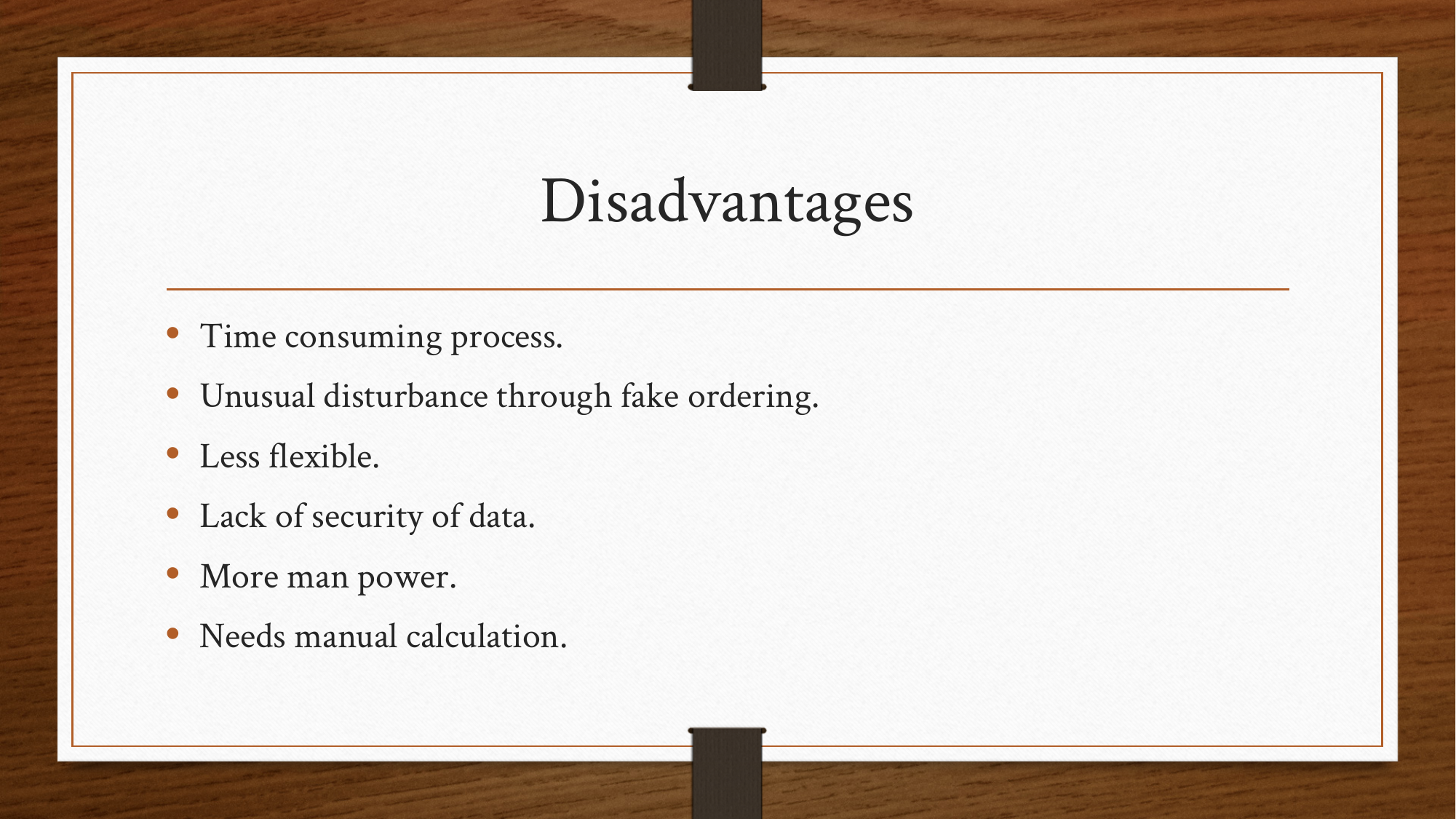

# Disadvantages
Time consuming process.
Unusual disturbance through fake ordering.
Less flexible.
Lack of security of data.
More man power.
Needs manual calculation.